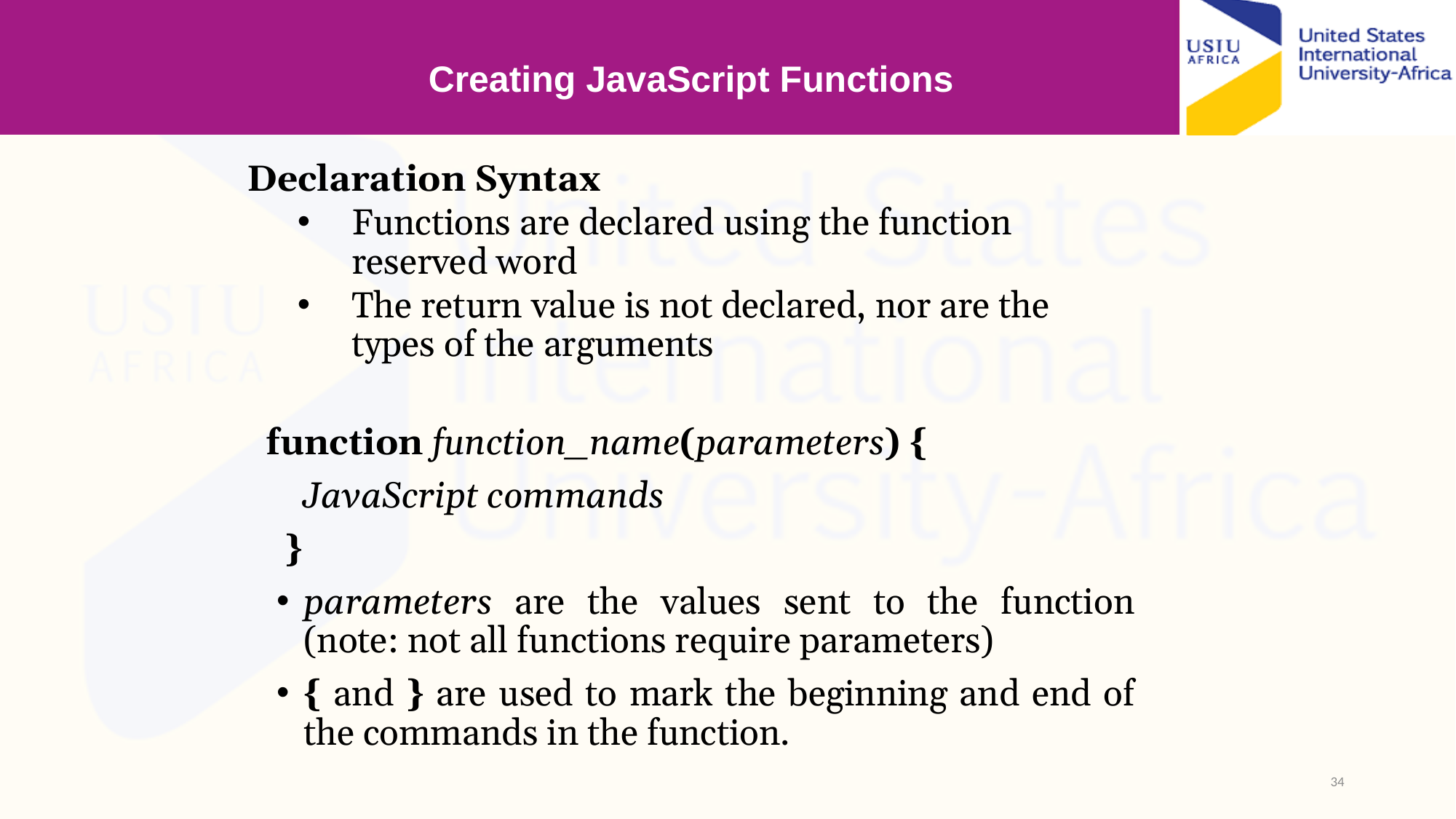

# Creating JavaScript Functions
Declaration Syntax
Functions are declared using the function reserved word
The return value is not declared, nor are the types of the arguments

	function function_name(parameters) {
  JavaScript commands
}
parameters are the values sent to the function (note: not all functions require parameters)
{ and } are used to mark the beginning and end of the commands in the function.

34